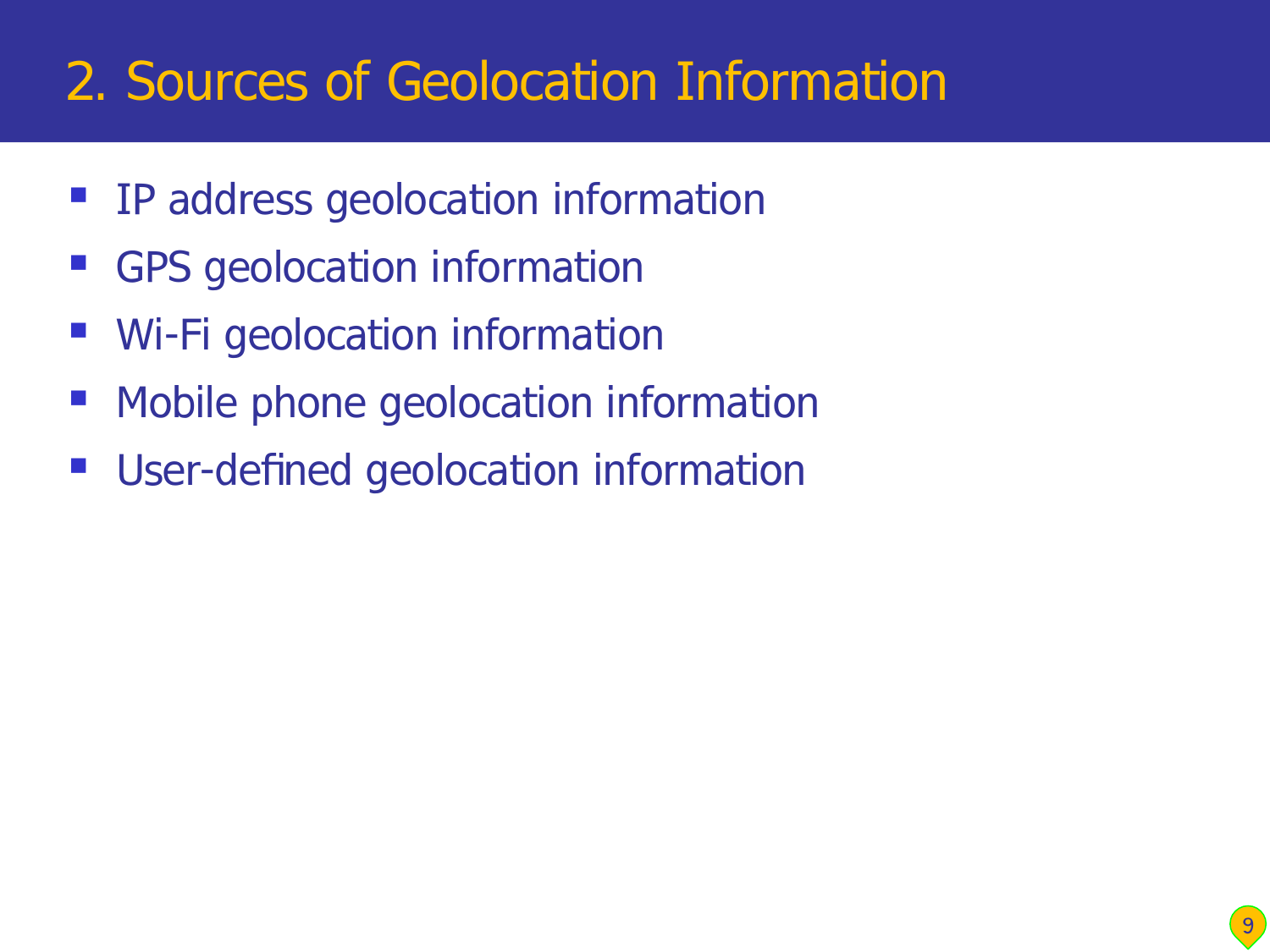

# 2. Sources of Geolocation Information
IP address geolocation information
GPS geolocation information
Wi-Fi geolocation information
Mobile phone geolocation information
User-defined geolocation information

9